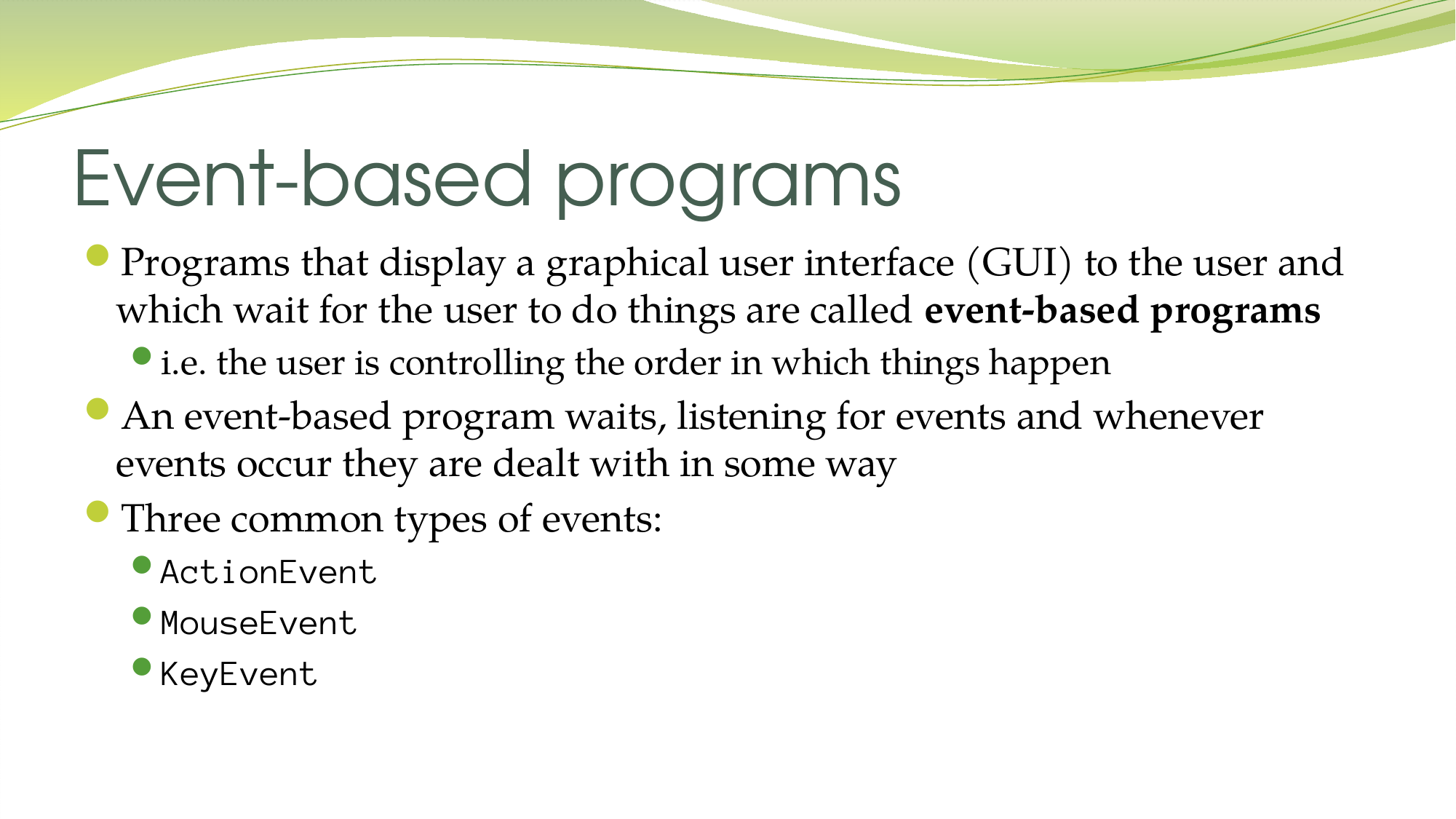

# Event-based programs
Programs that display a graphical user interface (GUI) to the user and which wait for the user to do things are called event-based programs
i.e. the user is controlling the order in which things happen
An event-based program waits, listening for events and whenever events occur they are dealt with in some way
Three common types of events:
ActionEvent
MouseEvent
KeyEvent